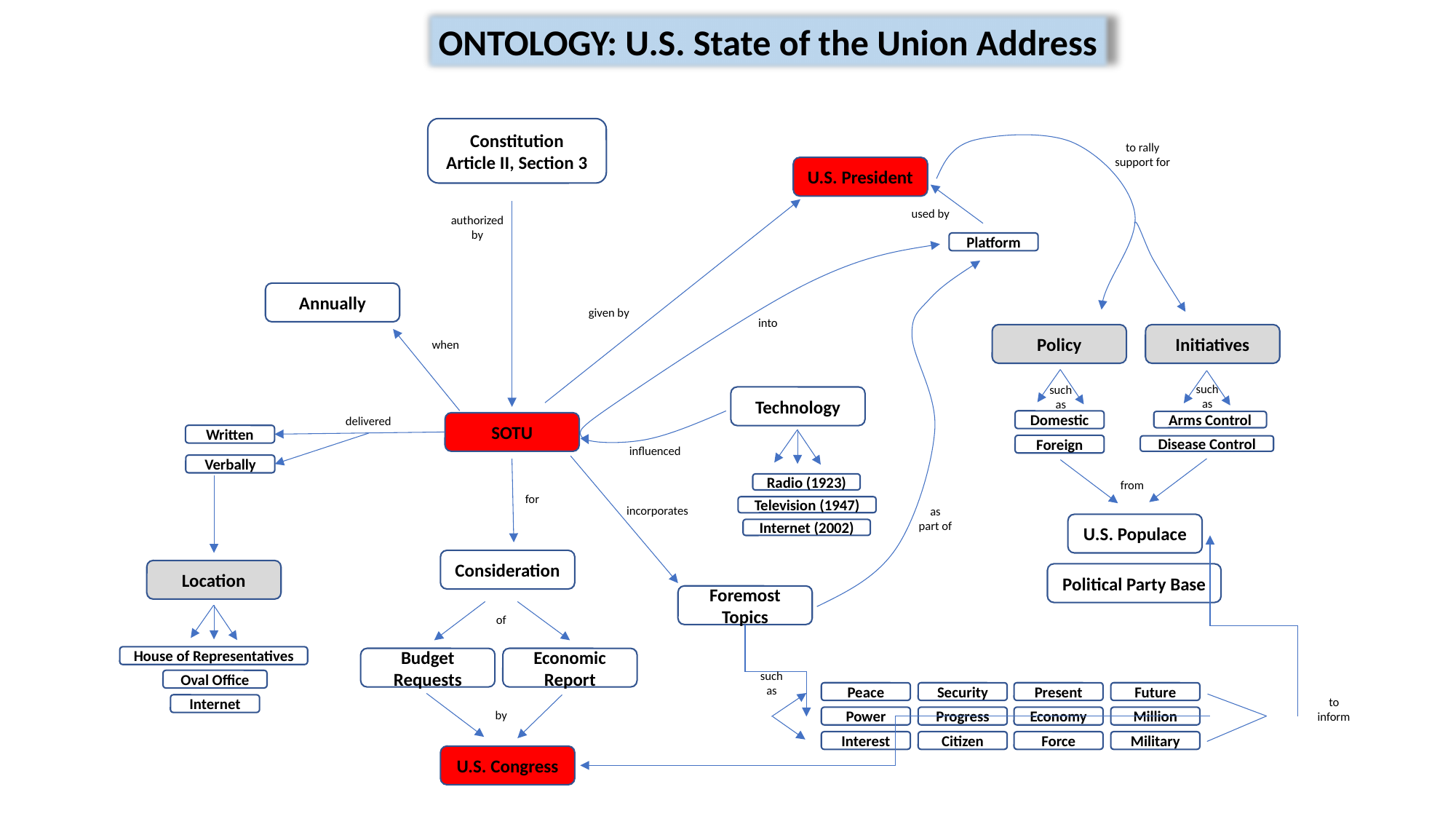

ONTOLOGY: U.S. State of the Union Address
Constitution
Article II, Section 3

to rally
support for
U.S. President
used by
authorized
by

Platform

Annually
given by
into
Initiatives
Policy
when
such
as
such
as
Technology
delivered
Domestic
Arms Control
SOTU
Written
Foreign
Disease Control
influenced
Verbally
from
Radio (1923)
for
Television (1947)
incorporates
as
part of
U.S. Populace
Internet (2002)
Consideration
of
Budget Requests
Economic Report
by
U.S. Congress
Location
Political Party Base
Foremost
Topics
House of Representatives
such
as
Oval Office
Peace
Security
Present
Future
to
inform
Internet
Power
Progress
Economy
Million
Interest
Citizen
Force
Military